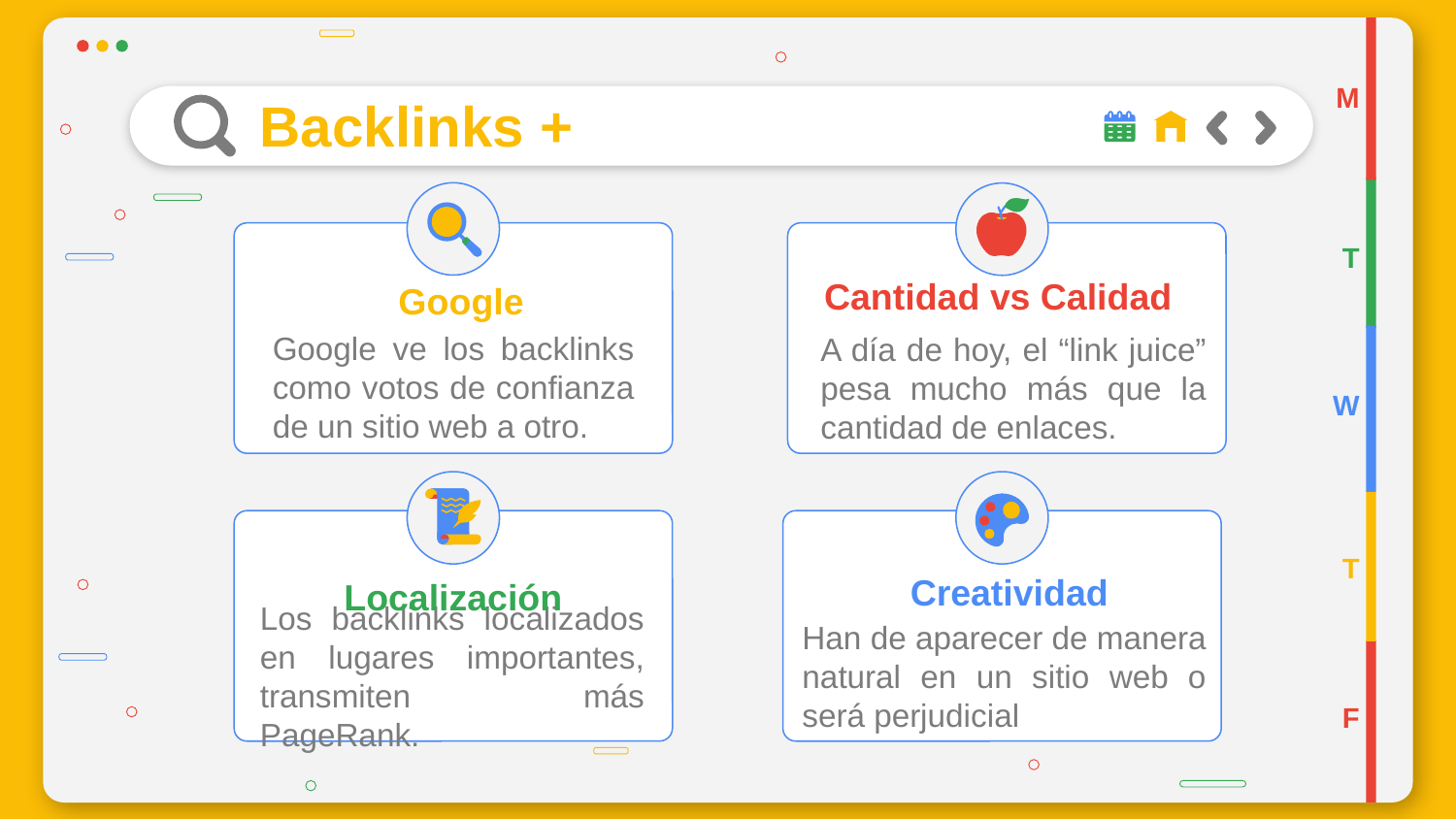

M
# Backlinks +

T

Cantidad vs Calidad
Google
Google ve los backlinks como votos de confianza de un sitio web a otro.
A día de hoy, el “link juice” pesa mucho más que la cantidad de enlaces.
W

T

Creatividad
Localización
Los backlinks localizados en lugares importantes, transmiten más PageRank.
Han de aparecer de manera natural en un sitio web o será perjudicial
F